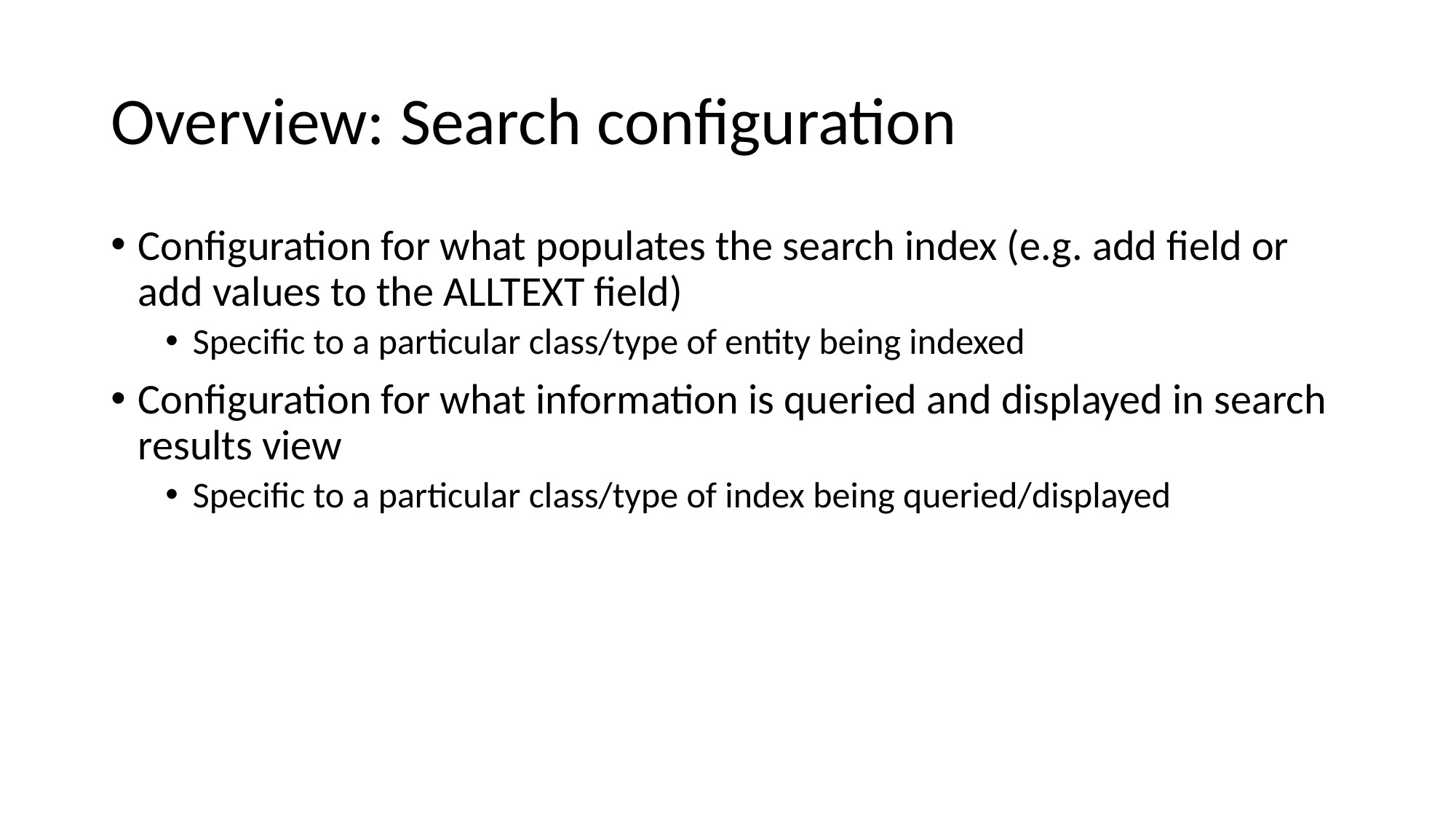

# Overview: Search configuration
Configuration for what populates the search index (e.g. add field or add values to the ALLTEXT field)
Specific to a particular class/type of entity being indexed
Configuration for what information is queried and displayed in search results view
Specific to a particular class/type of index being queried/displayed